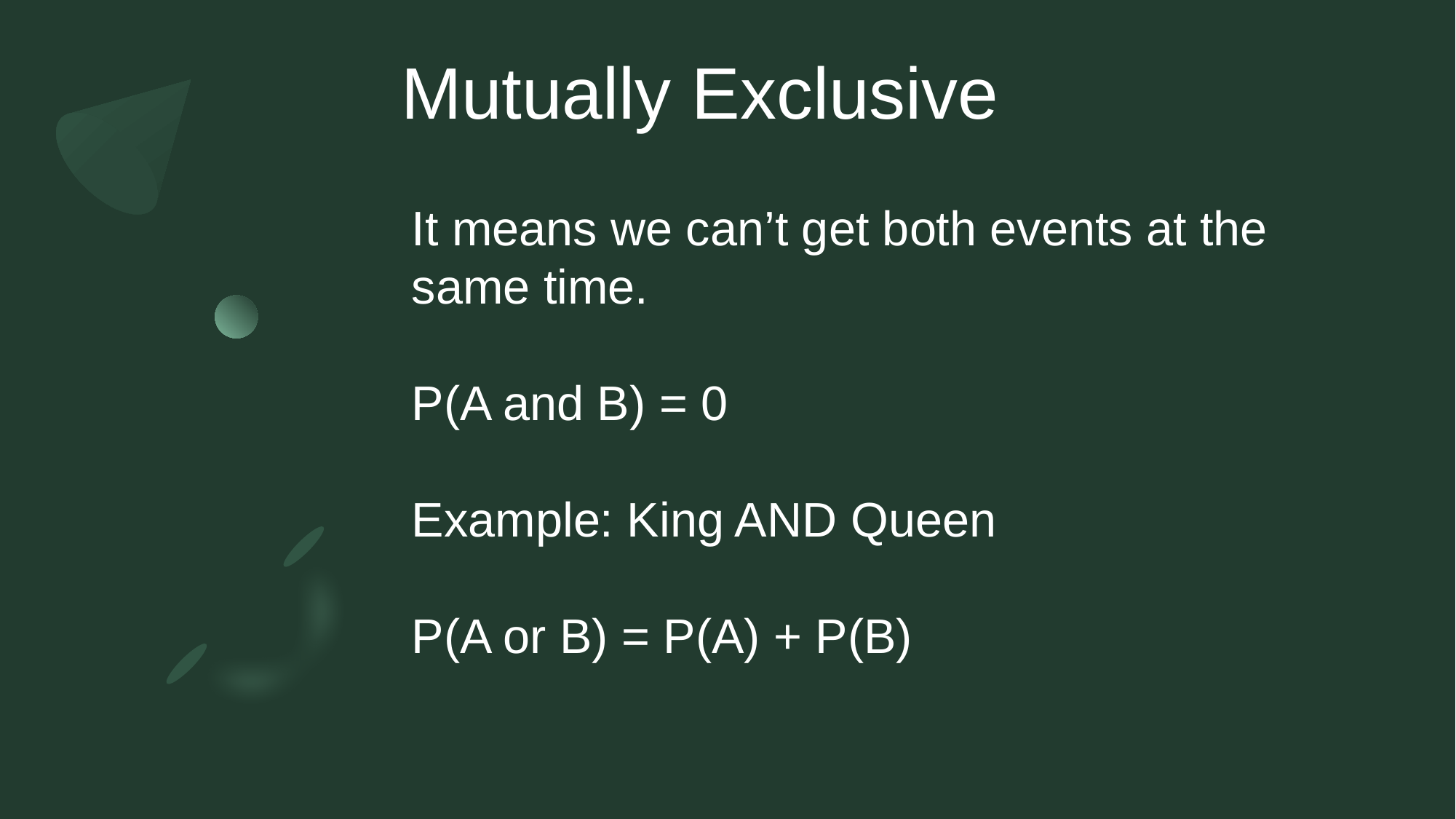

# Mutually Exclusive
It means we can’t get both events at the same time.

P(A and B) = 0

Example: King AND Queen

P(A or B) = P(A) + P(B)